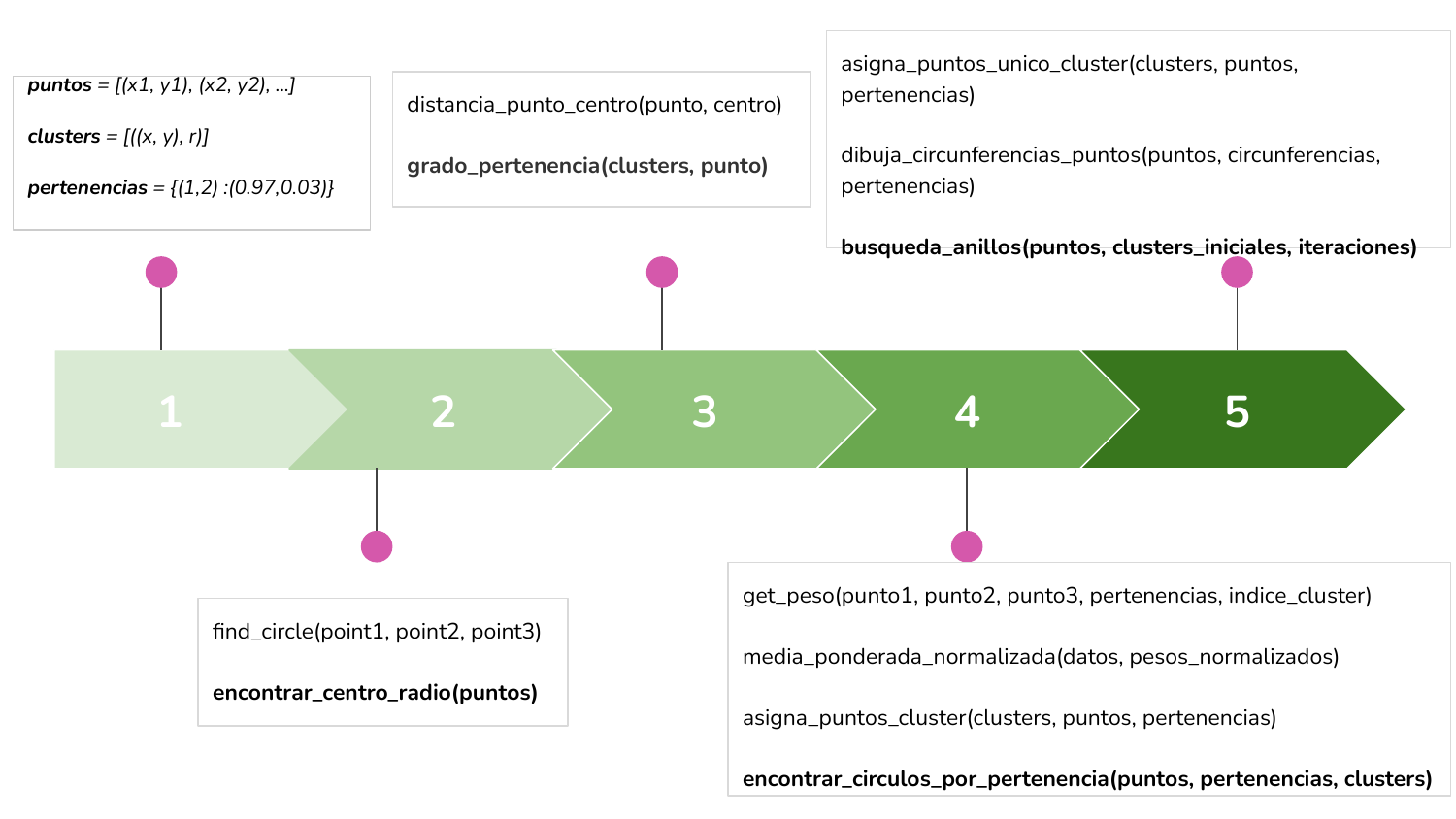

asigna_puntos_unico_cluster(clusters, puntos, pertenencias)

dibuja_circunferencias_puntos(puntos, circunferencias, pertenencias)

busqueda_anillos(puntos, clusters_iniciales, iteraciones)

distancia_punto_centro(punto, centro)

grado_pertenencia(clusters, punto)

puntos = [(x1, y1), (x2, y2), ...]

clusters = [((x, y), r)]

pertenencias = {(1,2) :(0.97,0.03)}

1
2
3
4
5

get_peso(punto1, punto2, punto3, pertenencias, indice_cluster)

media_ponderada_normalizada(datos, pesos_normalizados)

asigna_puntos_cluster(clusters, puntos, pertenencias)

encontrar_circulos_por_pertenencia(puntos, pertenencias, clusters)

find_circle(point1, point2, point3)

encontrar_centro_radio(puntos)